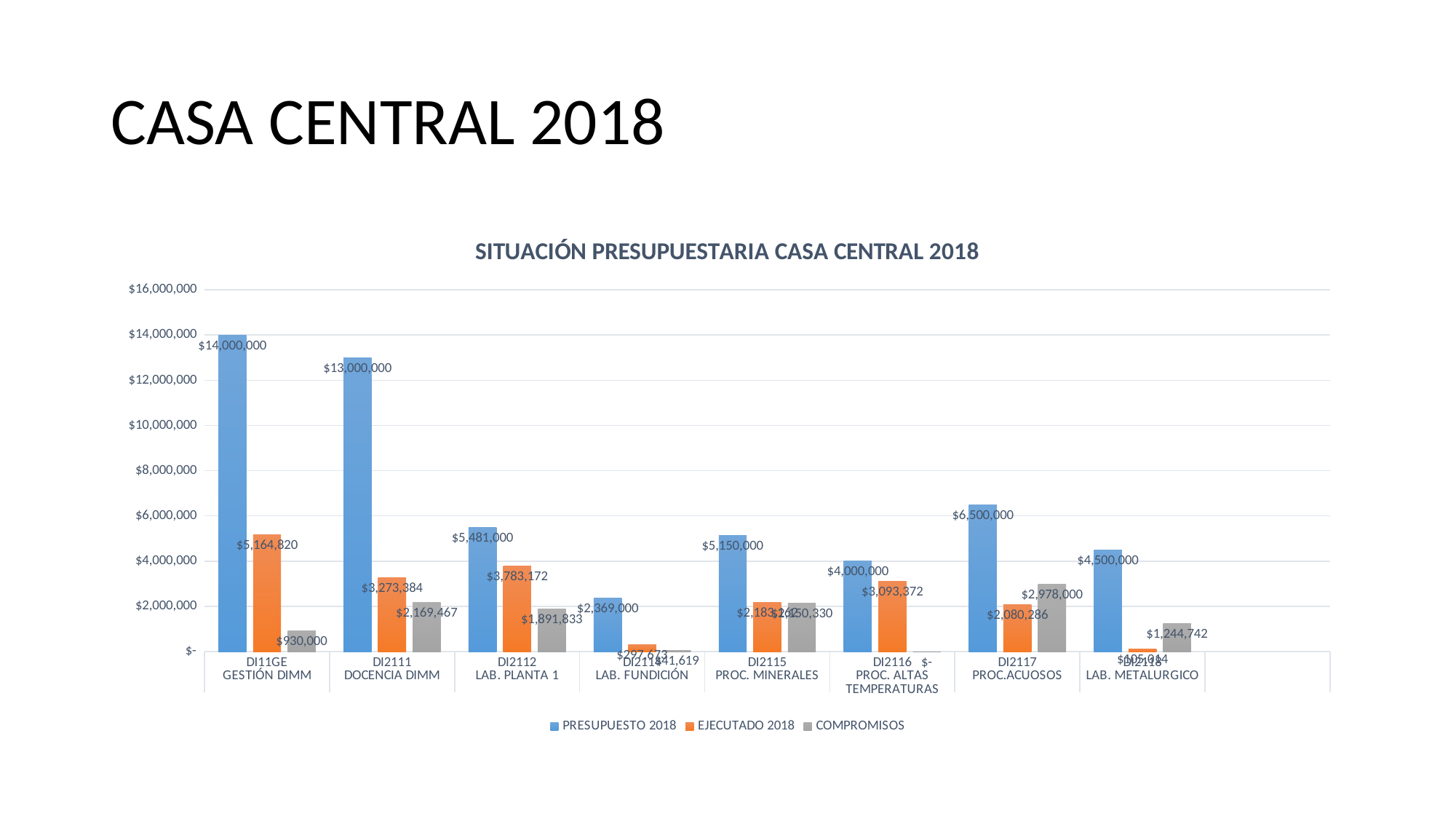

# CASA CENTRAL 2018

### Chart: SITUACIÓN PRESUPUESTARIA CASA CENTRAL 2018

| Category | PRESUPUESTO 2018 | EJECUTADO 2018 | COMPROMISOS |
|---|---|---|---|
| DI11GE | 14000000.0 | 5164820.0 | 930000.0 |
| DI2111 | 13000000.0 | 3273384.0 | 2169467.0 |
| DI2112 | 5481000.0 | 3783172.0 | 1891833.0 |
| DI2114 | 2369000.0 | 297673.0 | 41619.0 |
| DI2115 | 5150000.0 | 2183162.0 | 2150330.0 |
| DI2116 | 4000000.0 | 3093372.0 | 0.0 |
| DI2117 | 6500000.0 | 2080286.0 | 2978000.0 |
| DI2118 | 4500000.0 | 105014.0 | 1244742.0 |